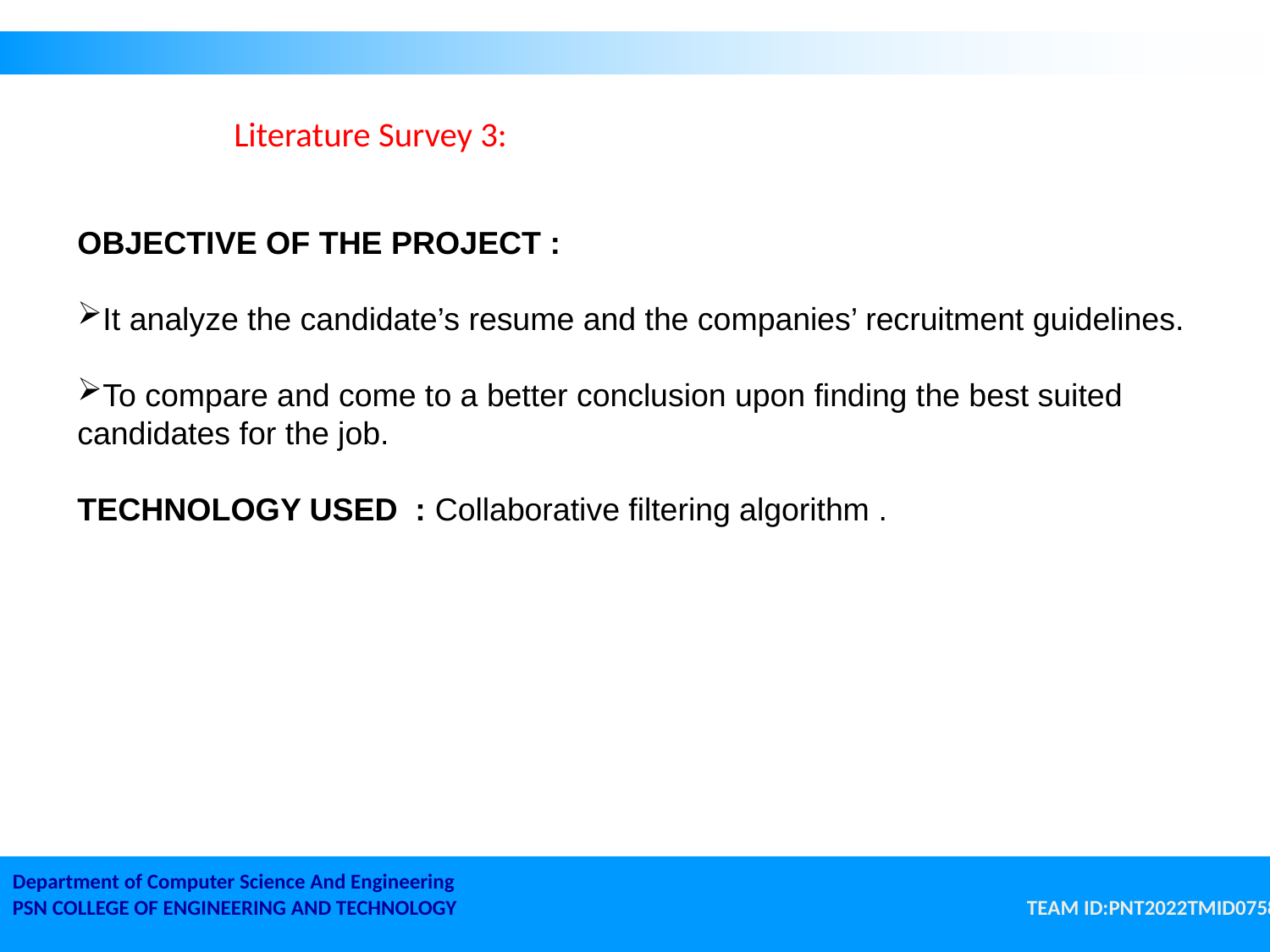

# Literature Survey 3:
OBJECTIVE OF THE PROJECT :

It analyze the candidate’s resume and the companies’ recruitment guidelines.

To compare and come to a better conclusion upon finding the best suited candidates for the job.

TECHNOLOGY USED  : Collaborative filtering algorithm .

Department of Computer Science And Engineering
PSN COLLEGE OF ENGINEERING AND TECHNOLOGY                                                                                                                     TEAM ID:PNT2022TMID07587